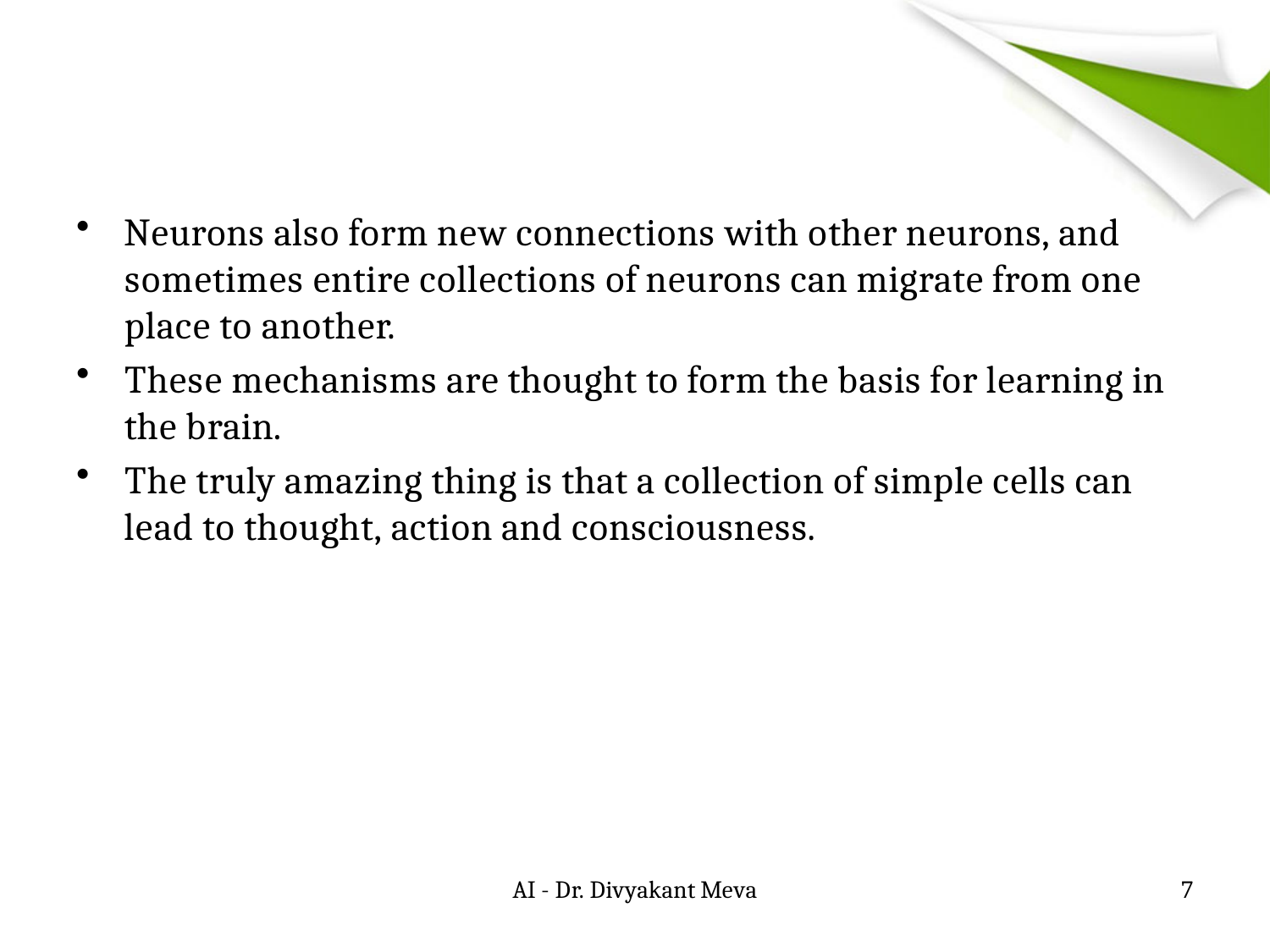

#
Neurons also form new connections with other neurons, and sometimes entire collections of neurons can migrate from one place to another.
These mechanisms are thought to form the basis for learning in the brain.
The truly amazing thing is that a collection of simple cells can lead to thought, action and consciousness.

AI - Dr. Divyakant Meva
7